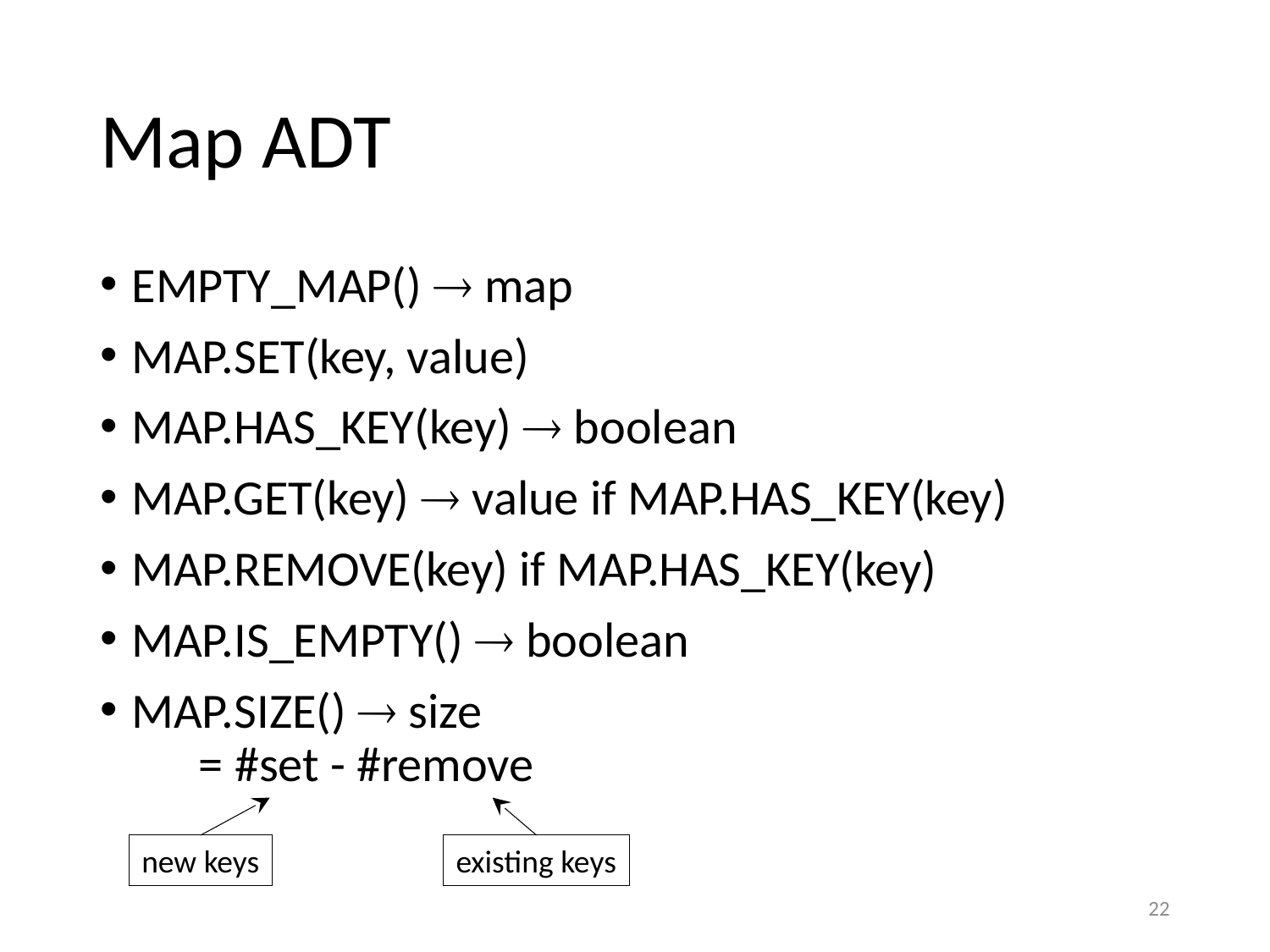

# Map ADT
EMPTY_MAP() → map
MAP.SET(key, value)
MAP.HAS_KEY(key) → boolean
MAP.GET(key) → value if MAP.HAS_KEY(key)
MAP.REMOVE(key) if MAP.HAS_KEY(key)
MAP.IS_EMPTY() → boolean
MAP.SIZE() → size
      = #set - #remove
new keys
existing keys
22